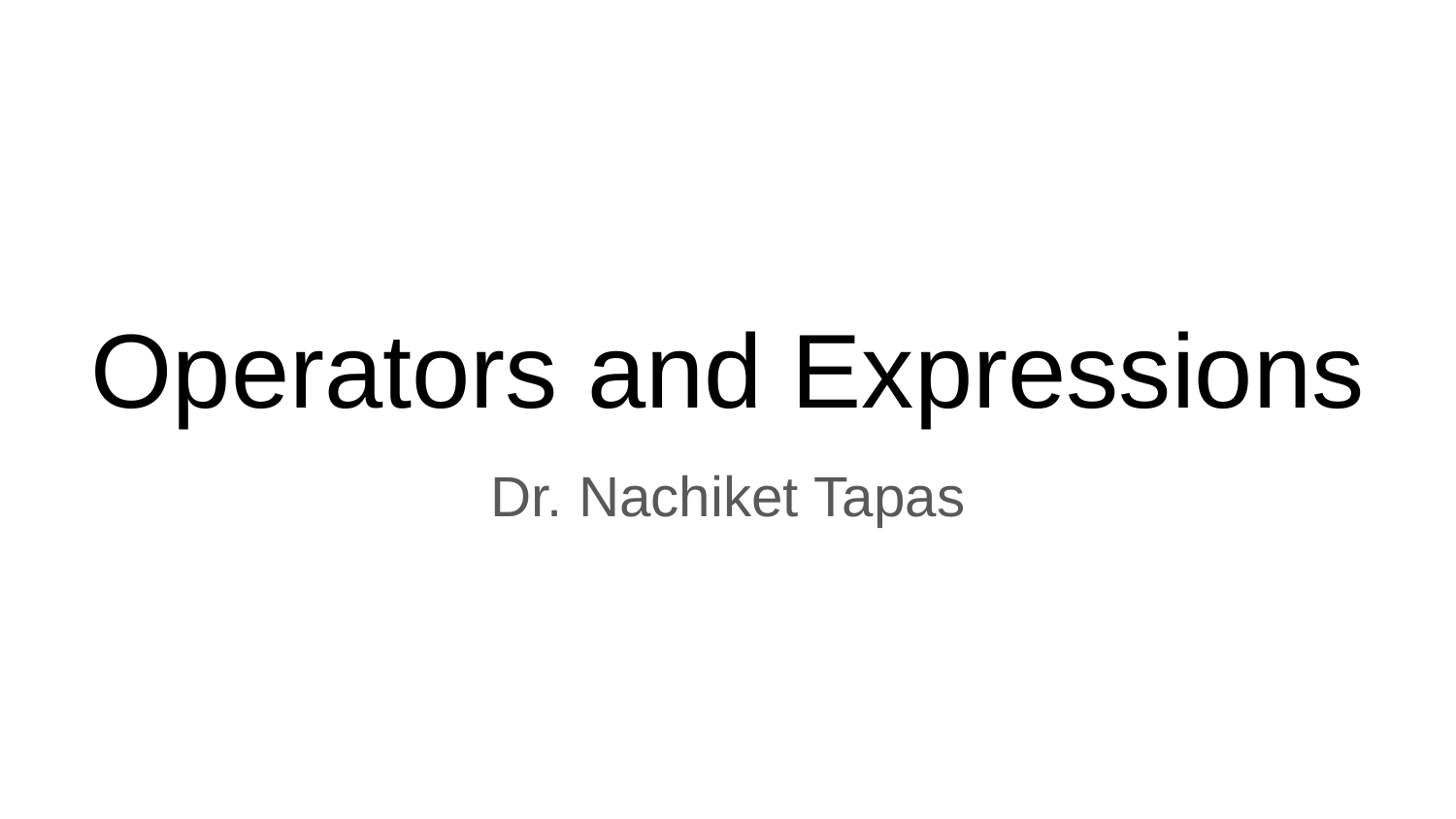

# Operators and Expressions
Dr. Nachiket Tapas